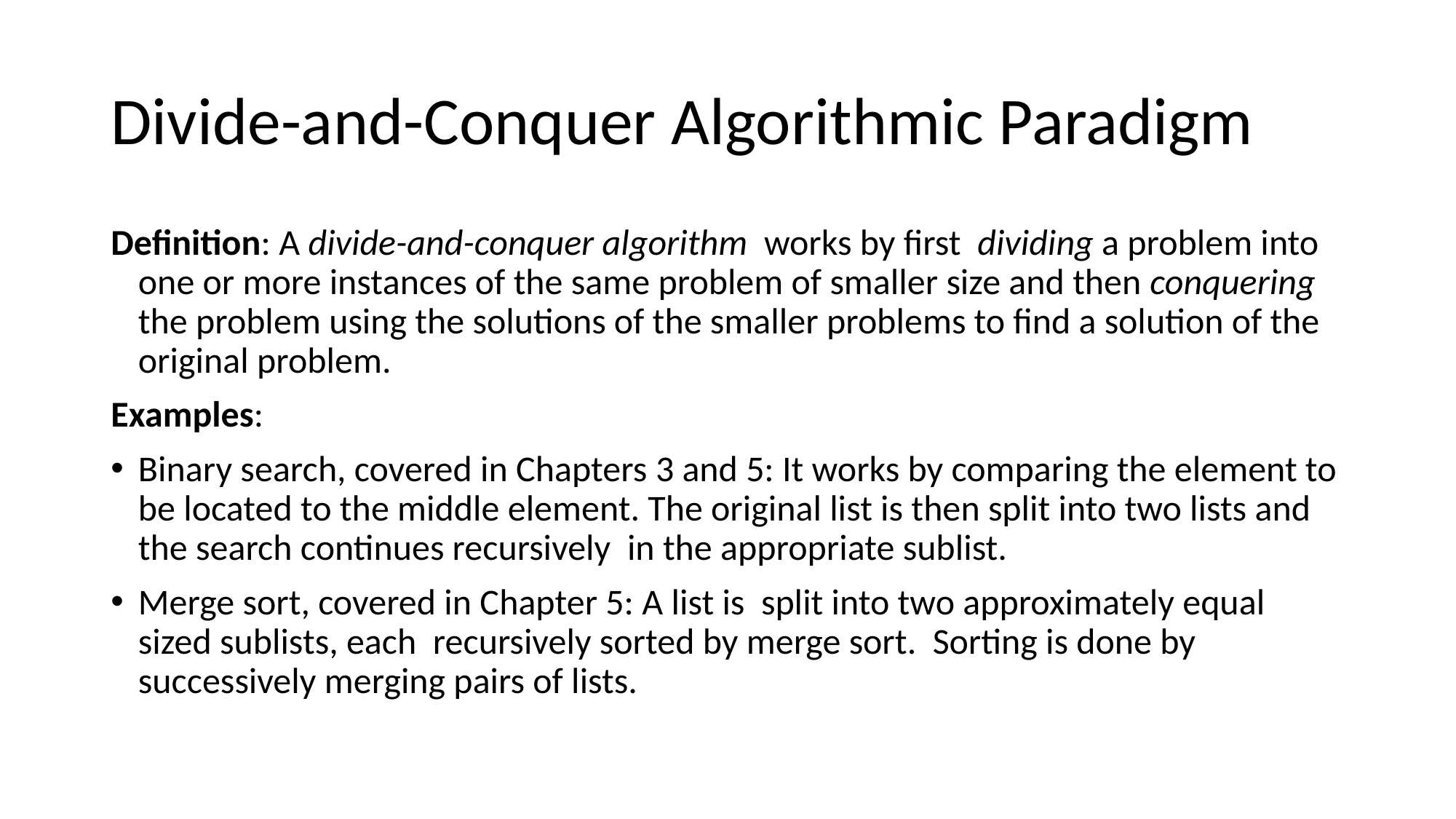

# Divide-and-Conquer Algorithmic Paradigm
Definition: A divide-and-conquer algorithm  works by first  dividing a problem into one or more instances of the same problem of smaller size and then conquering the problem using the solutions of the smaller problems to find a solution of the original problem.
Examples:
Binary search, covered in Chapters 3 and 5: It works by comparing the element to be located to the middle element. The original list is then split into two lists and the search continues recursively  in the appropriate sublist.
Merge sort, covered in Chapter 5: A list is  split into two approximately equal sized sublists, each  recursively sorted by merge sort.  Sorting is done by successively merging pairs of lists.